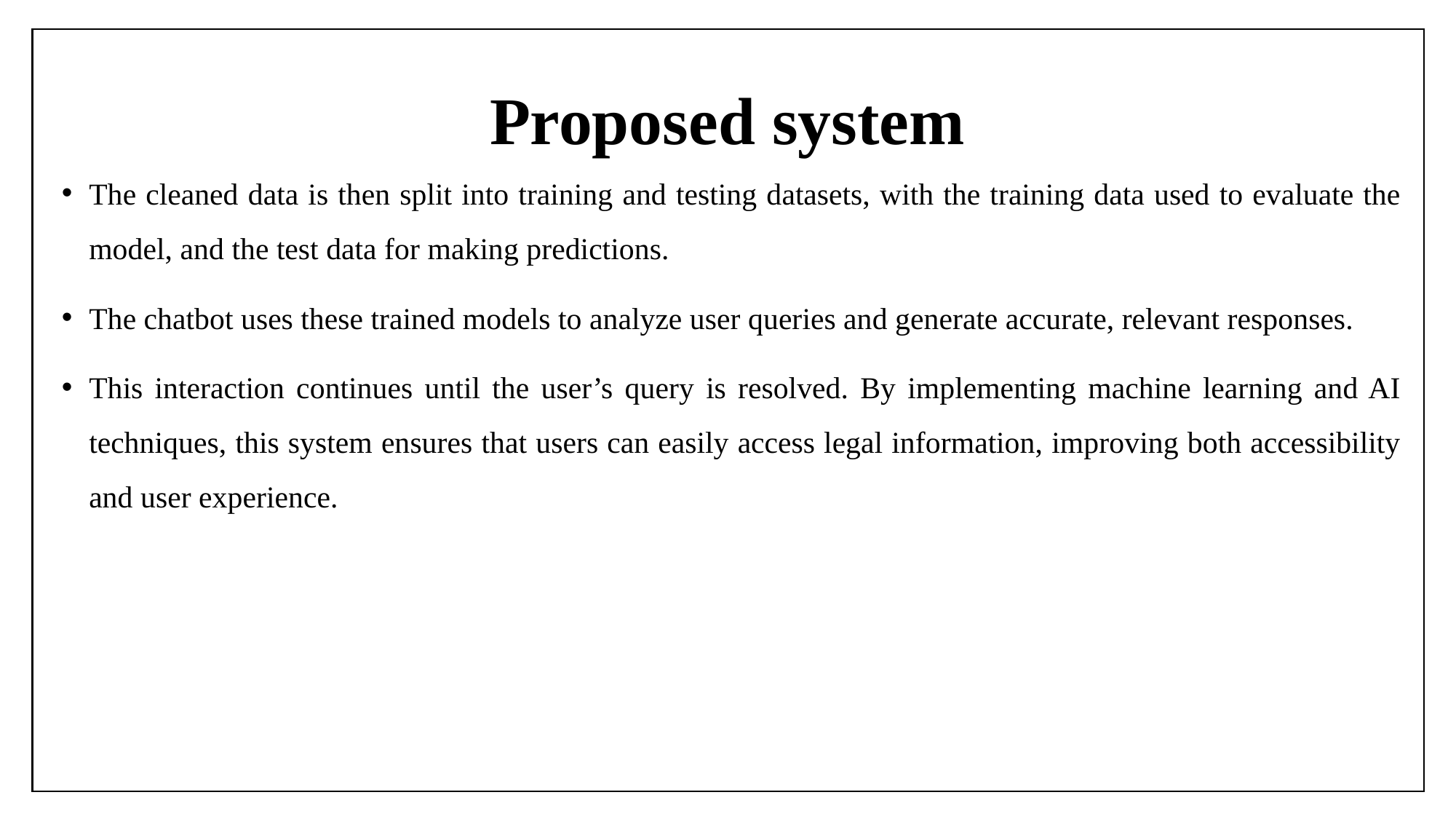

# Proposed system
The cleaned data is then split into training and testing datasets, with the training data used to evaluate the model, and the test data for making predictions.
The chatbot uses these trained models to analyze user queries and generate accurate, relevant responses.
This interaction continues until the user’s query is resolved. By implementing machine learning and AI techniques, this system ensures that users can easily access legal information, improving both accessibility and user experience.